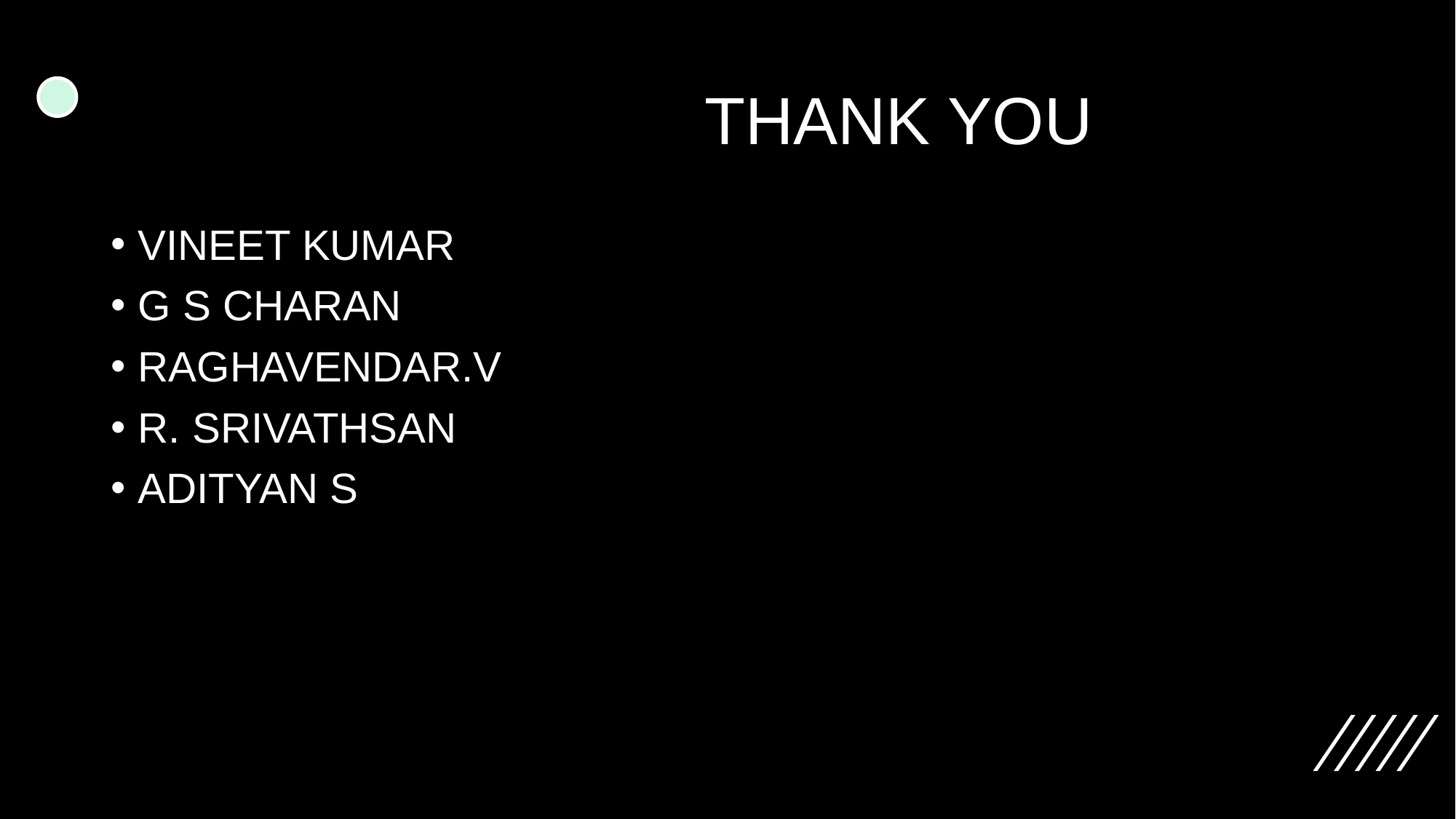

# THANK YOU
VINEET KUMAR
G S CHARAN
RAGHAVENDAR.V
R. SRIVATHSAN
ADITYAN S